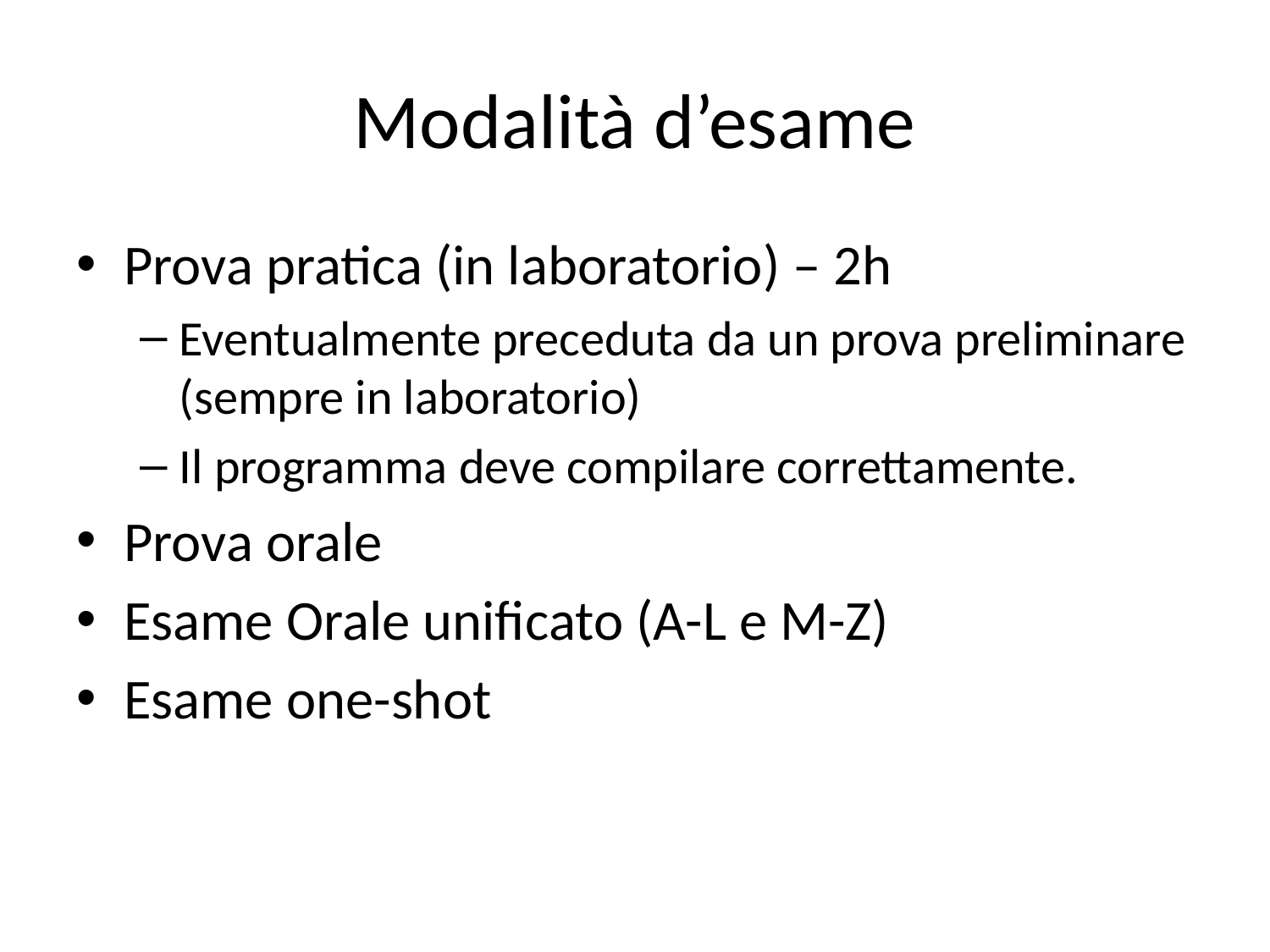

# Modalità d’esame
Prova pratica (in laboratorio) – 2h
Eventualmente preceduta da un prova preliminare (sempre in laboratorio)
Il programma deve compilare correttamente.
Prova orale
Esame Orale unificato (A-L e M-Z)
Esame one-shot